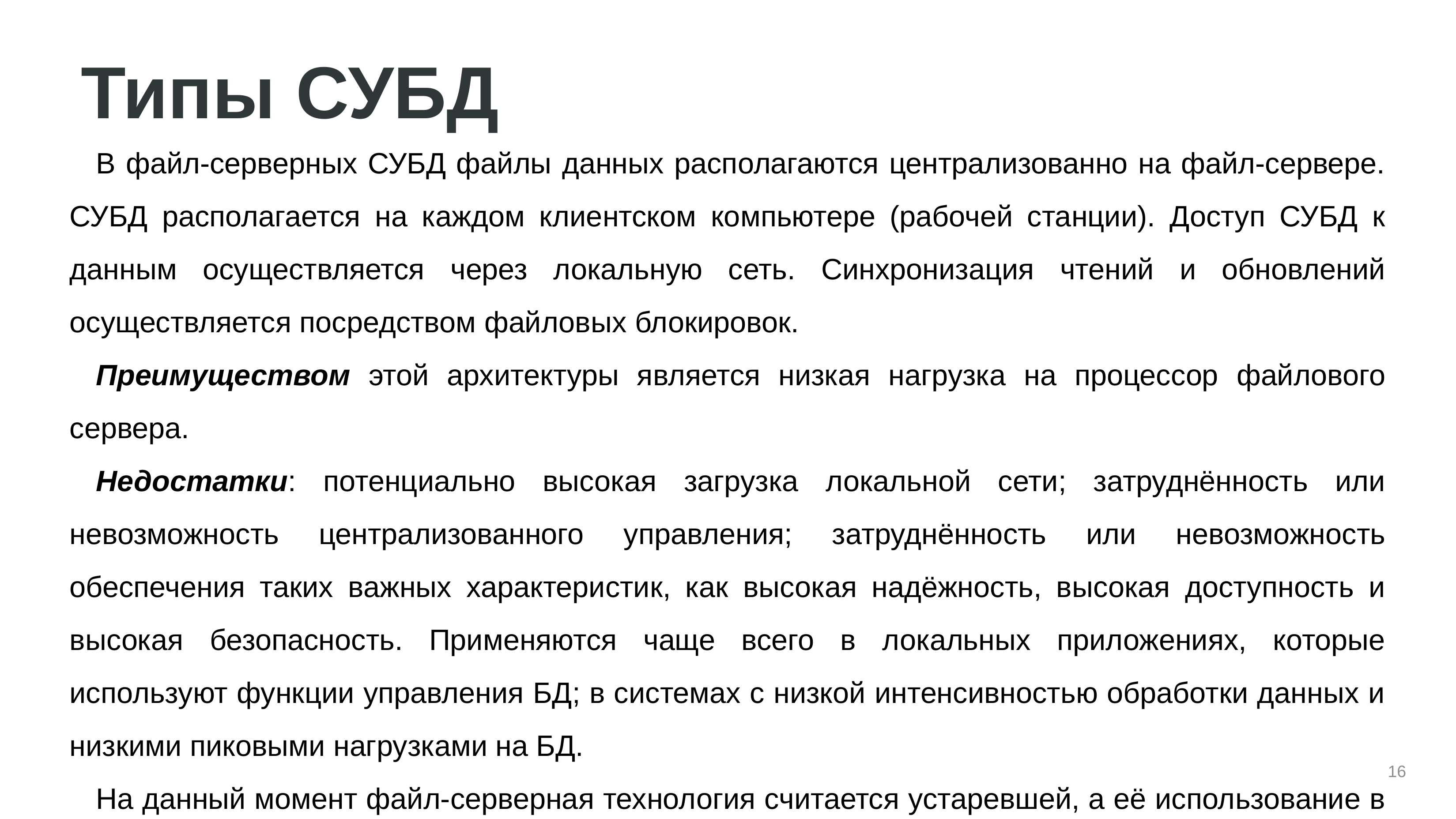

# Типы СУБД
В файл-серверных СУБД файлы данных располагаются централизованно на файл-сервере. СУБД располагается на каждом клиентском компьютере (рабочей станции). Доступ СУБД к данным осуществляется через локальную сеть. Синхронизация чтений и обновлений осуществляется посредством файловых блокировок.
Преимуществом этой архитектуры является низкая нагрузка на процессор файлового сервера.
Недостатки: потенциально высокая загрузка локальной сети; затруднённость или невозможность централизованного управления; затруднённость или невозможность обеспечения таких важных характеристик, как высокая надёжность, высокая доступность и высокая безопасность. Применяются чаще всего в локальных приложениях, которые используют функции управления БД; в системах с низкой интенсивностью обработки данных и низкими пиковыми нагрузками на БД.
На данный момент файл-серверная технология считается устаревшей, а её использование в крупных ИС — недостатком.
16